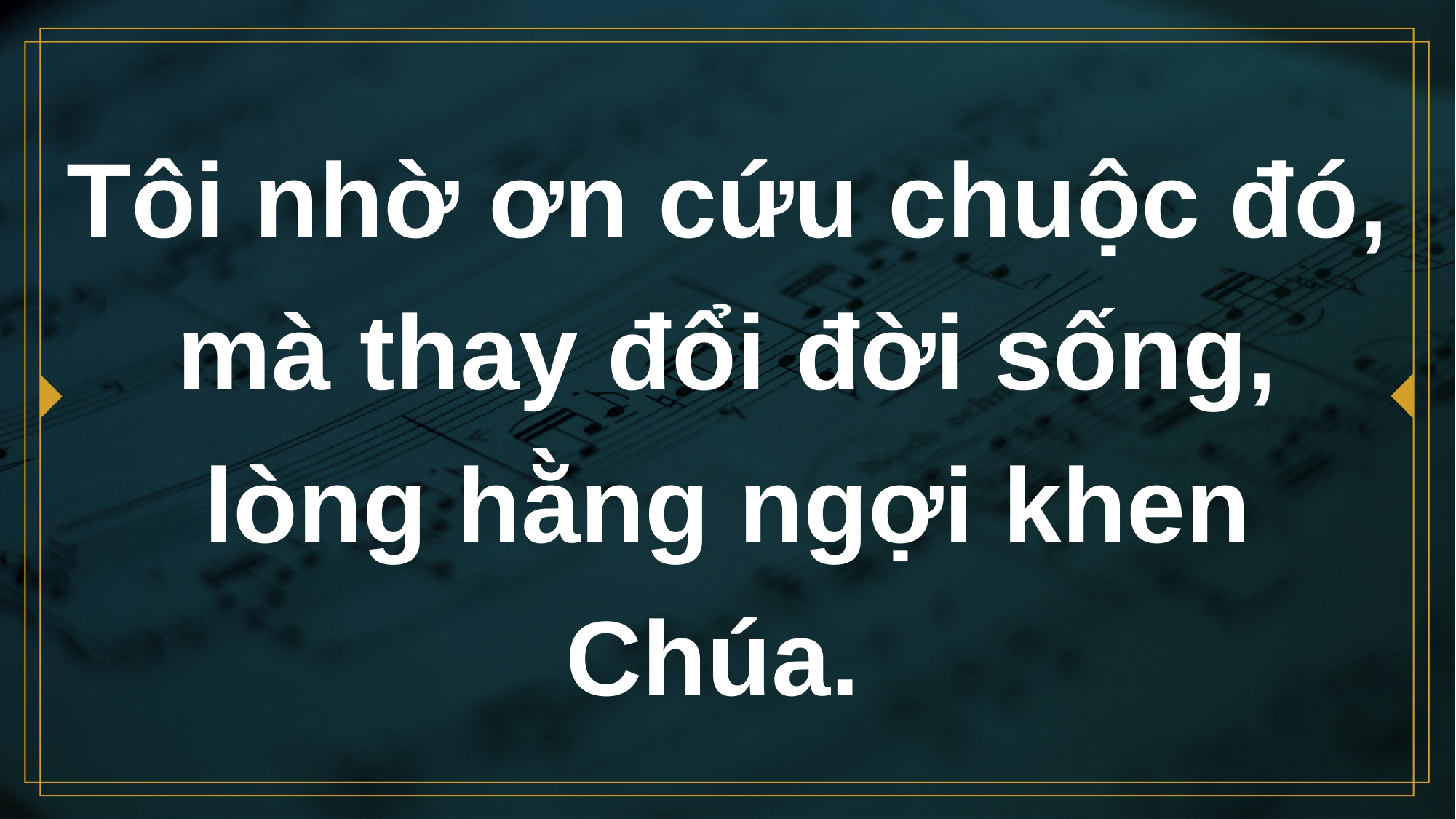

# Tôi nhờ ơn cứu chuộc đó, mà thay đổi đời sống, lòng hằng ngợi khen Chúa.